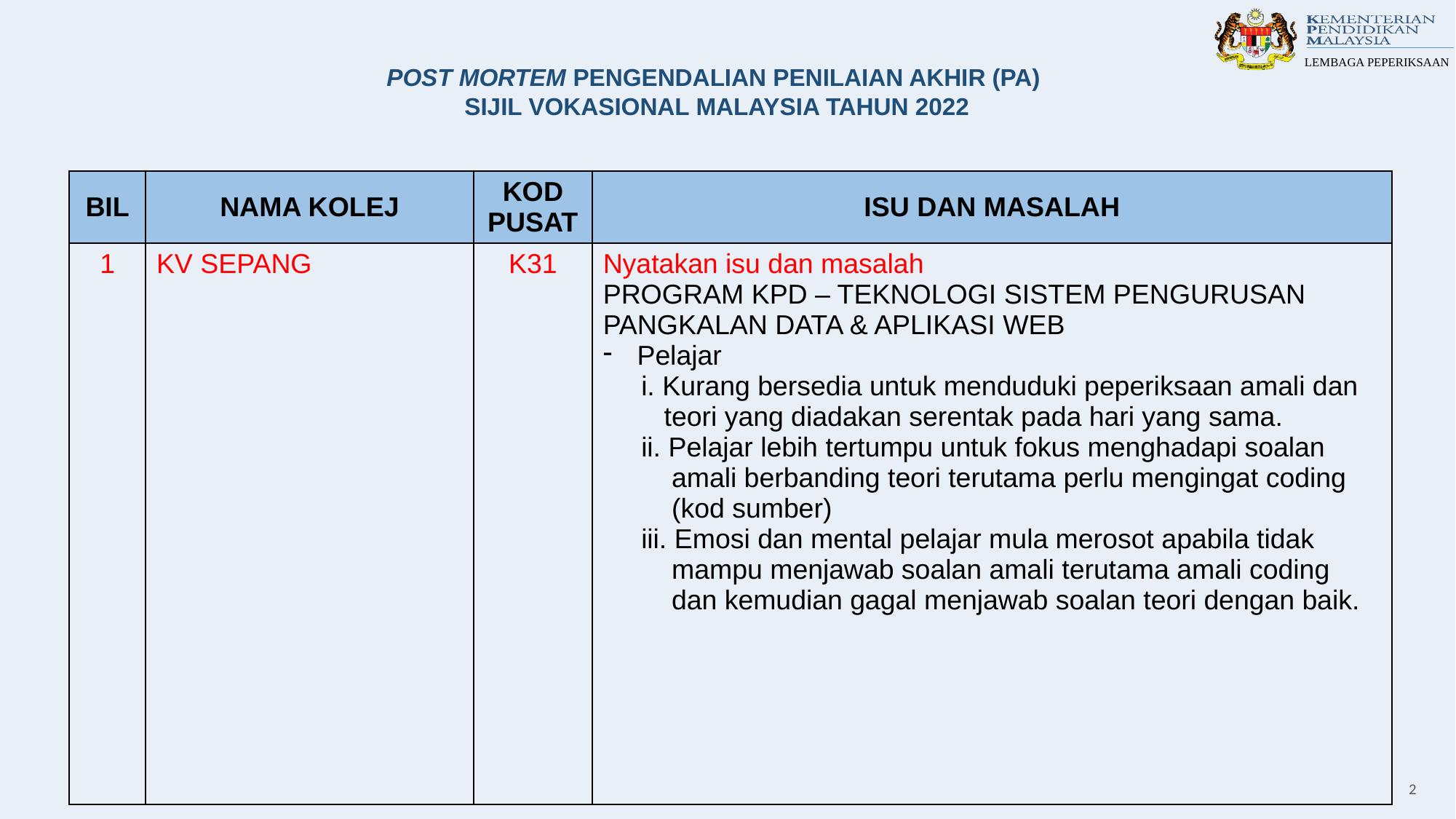

POST MORTEM PENGENDALIAN PENILAIAN AKHIR (PA)
SIJIL VOKASIONAL MALAYSIA TAHUN 2022
| BIL | NAMA KOLEJ | KOD PUSAT | ISU DAN MASALAH |
| --- | --- | --- | --- |
| 1 | KV SEPANG | K31 | Nyatakan isu dan masalah PROGRAM KPD – TEKNOLOGI SISTEM PENGURUSAN PANGKALAN DATA & APLIKASI WEB Pelajar i. Kurang bersedia untuk menduduki peperiksaan amali dan teori yang diadakan serentak pada hari yang sama. ii. Pelajar lebih tertumpu untuk fokus menghadapi soalan amali berbanding teori terutama perlu mengingat coding (kod sumber) iii. Emosi dan mental pelajar mula merosot apabila tidak mampu menjawab soalan amali terutama amali coding dan kemudian gagal menjawab soalan teori dengan baik. |
2